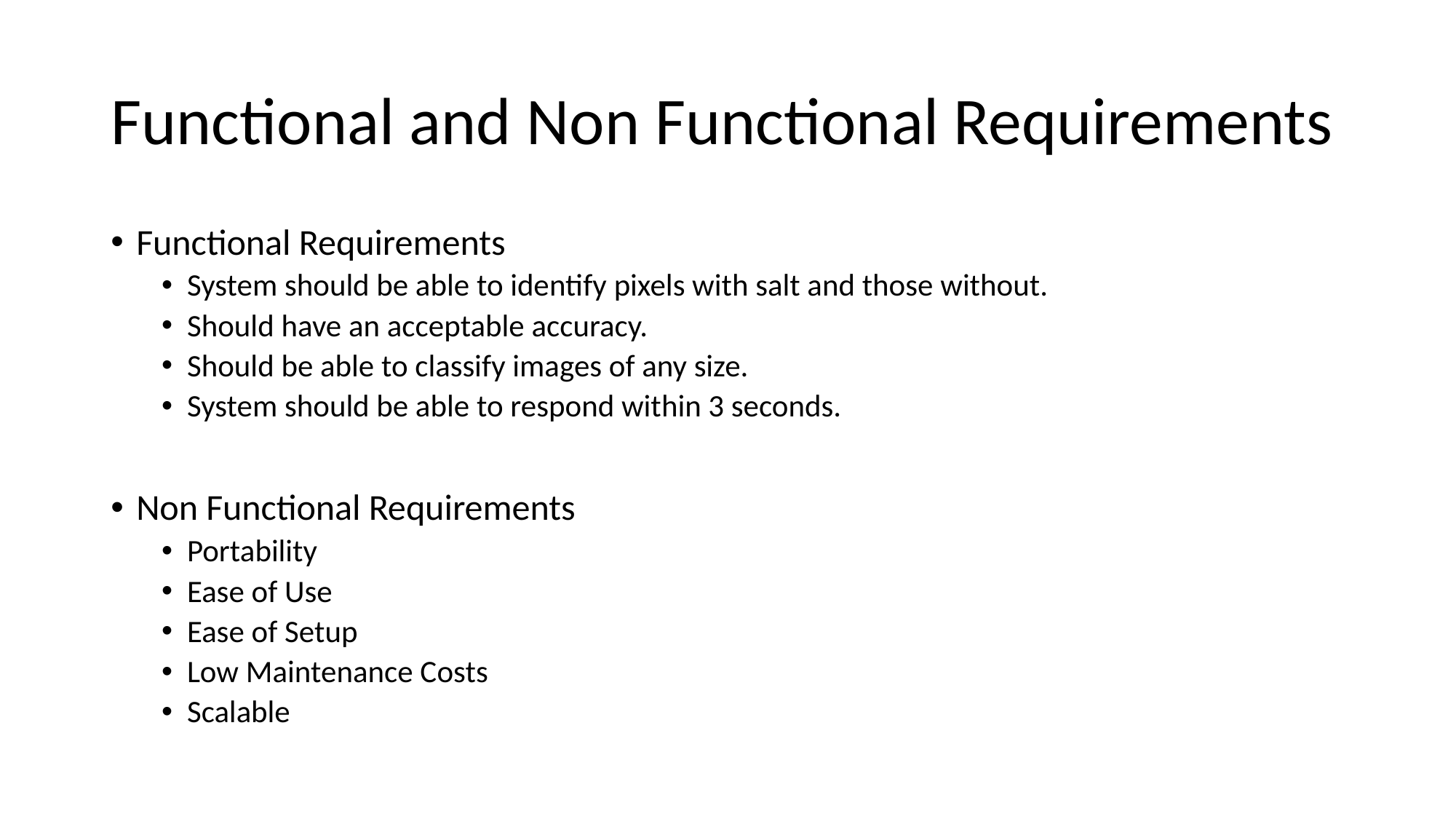

# Functional and Non Functional Requirements
Functional Requirements
System should be able to identify pixels with salt and those without.
Should have an acceptable accuracy.
Should be able to classify images of any size.
System should be able to respond within 3 seconds.

Non Functional Requirements
Portability
Ease of Use
Ease of Setup
Low Maintenance Costs
Scalable